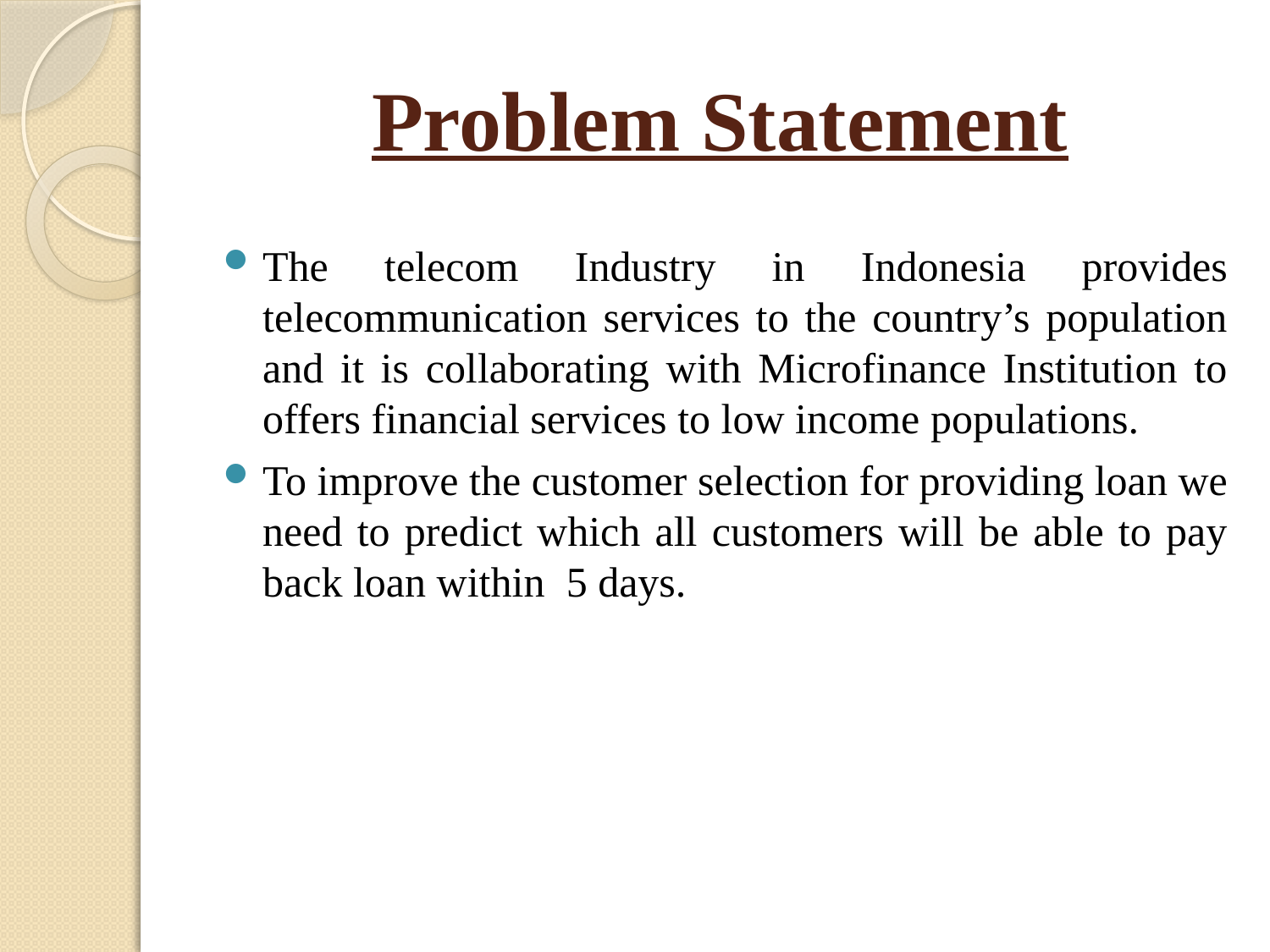

# Problem Statement
The telecom Industry in Indonesia provides telecommunication services to the country’s population and it is collaborating with Microfinance Institution to offers financial services to low income populations.
To improve the customer selection for providing loan we need to predict which all customers will be able to pay back loan within  5 days.